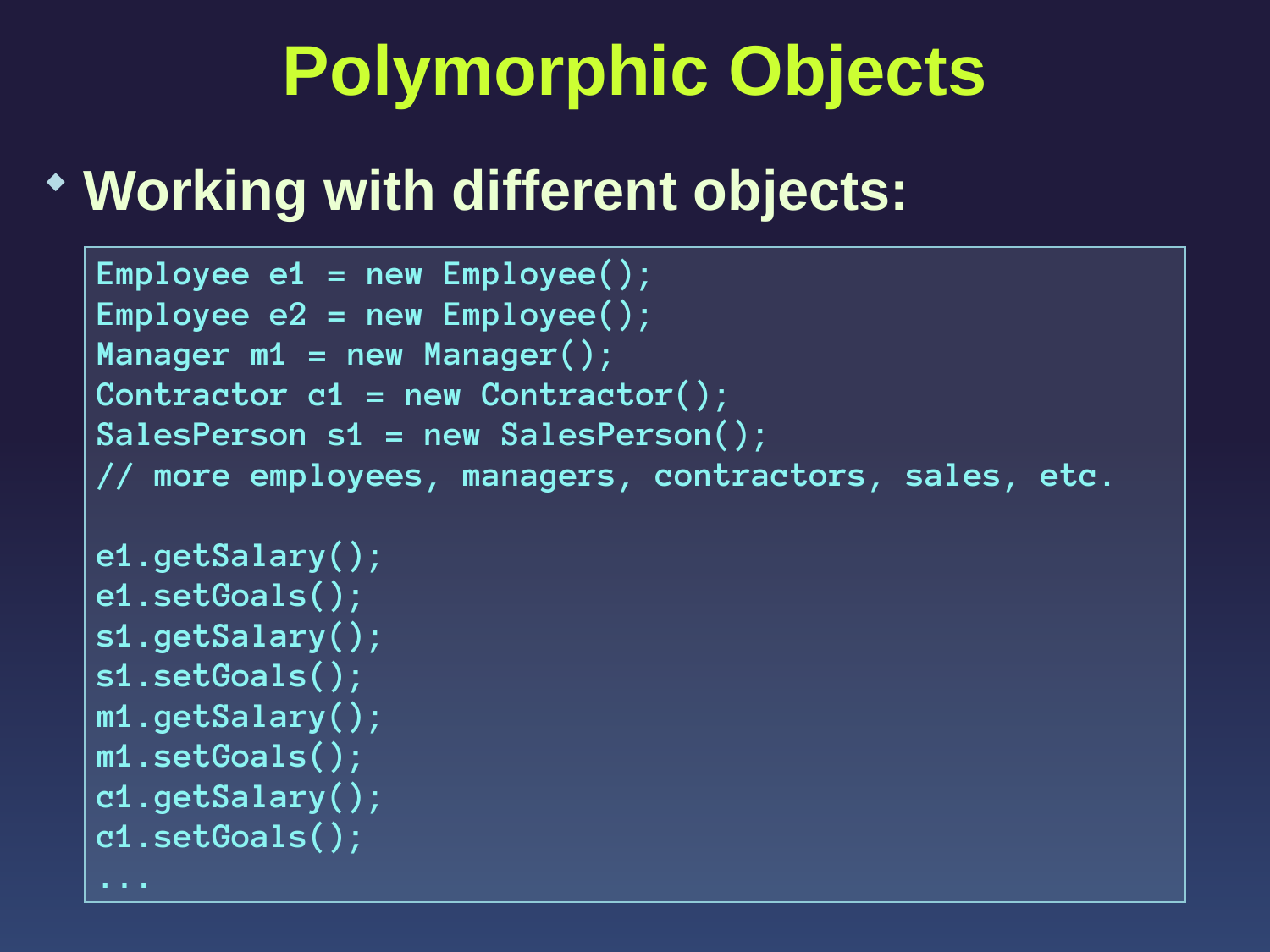

# Polymorphic Objects
Working with different objects:
Employee e1 = new Employee();
Employee e2 = new Employee();
Manager m1 = new Manager();
Contractor c1 = new Contractor();
SalesPerson s1 = new SalesPerson();
// more employees, managers, contractors, sales, etc.

e1.getSalary();
e1.setGoals();
s1.getSalary();
s1.setGoals();
m1.getSalary();
m1.setGoals();
c1.getSalary();
c1.setGoals();
...